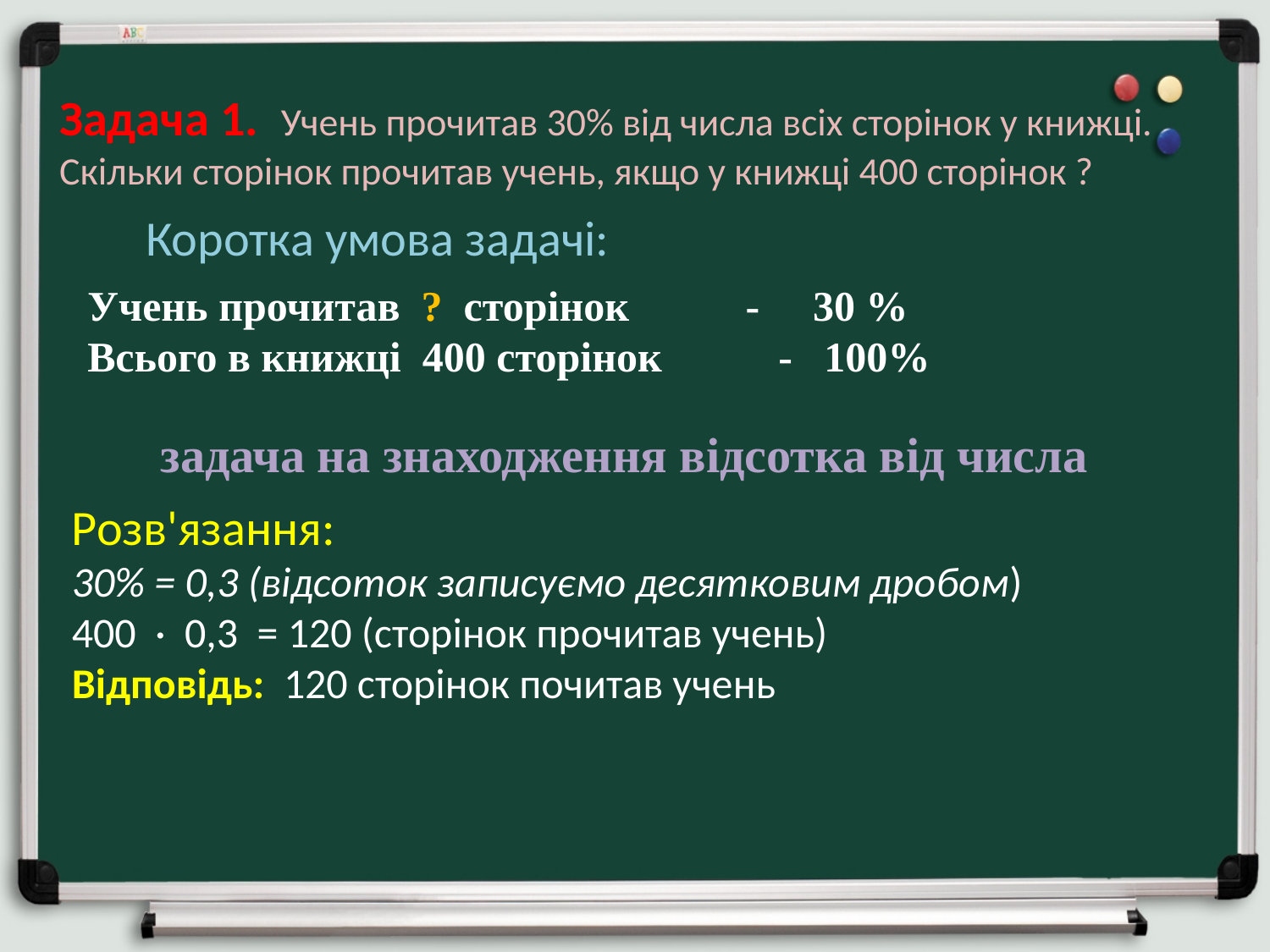

Задача 1.  Учень прочитав 30% від числа всіх сторінок у книжці. Скільки сторінок прочитав учень, якщо у книжці 400 сторінок ?
Коротка умова задачі:
Учень прочитав  ?  сторінок           -     30 %
Всього в книжці  400 сторінок           -   100%
задача на знаходження відсотка від числа
Розв'язання:
30% = 0,3 (відсоток записуємо десятковим дробом)
400  ·  0,3  = 120 (сторінок прочитав учень)
Відповідь:  120 сторінок почитав учень